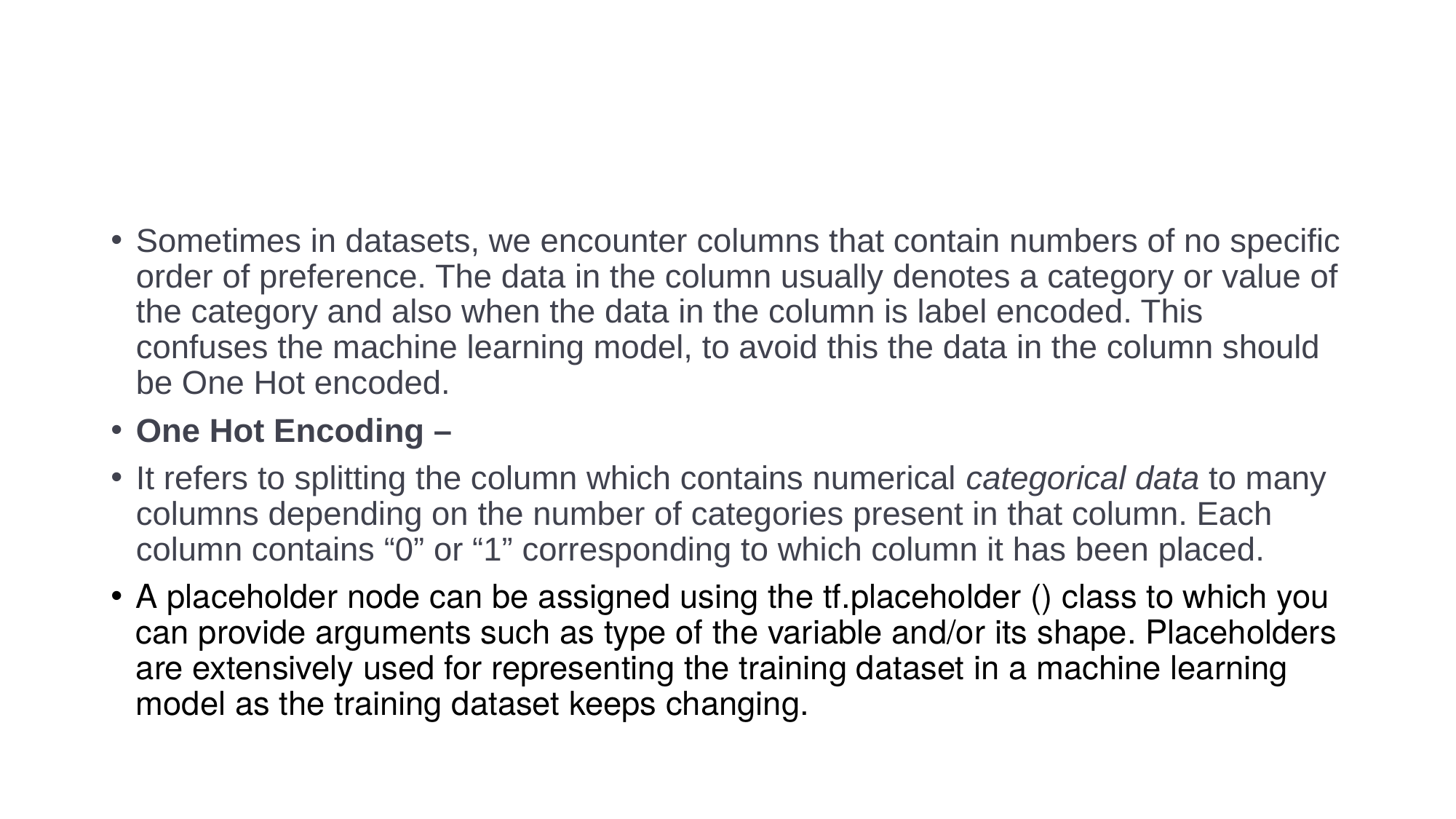

#
Sometimes in datasets, we encounter columns that contain numbers of no specific order of preference. The data in the column usually denotes a category or value of the category and also when the data in the column is label encoded. This confuses the machine learning model, to avoid this the data in the column should be One Hot encoded.
One Hot Encoding –
It refers to splitting the column which contains numerical categorical data to many columns depending on the number of categories present in that column. Each column contains “0” or “1” corresponding to which column it has been placed.
A placeholder node can be assigned using the tf.placeholder () class to which you can provide arguments such as type of the variable and/or its shape. Placeholders are extensively used for representing the training dataset in a machine learning model as the training dataset keeps changing.